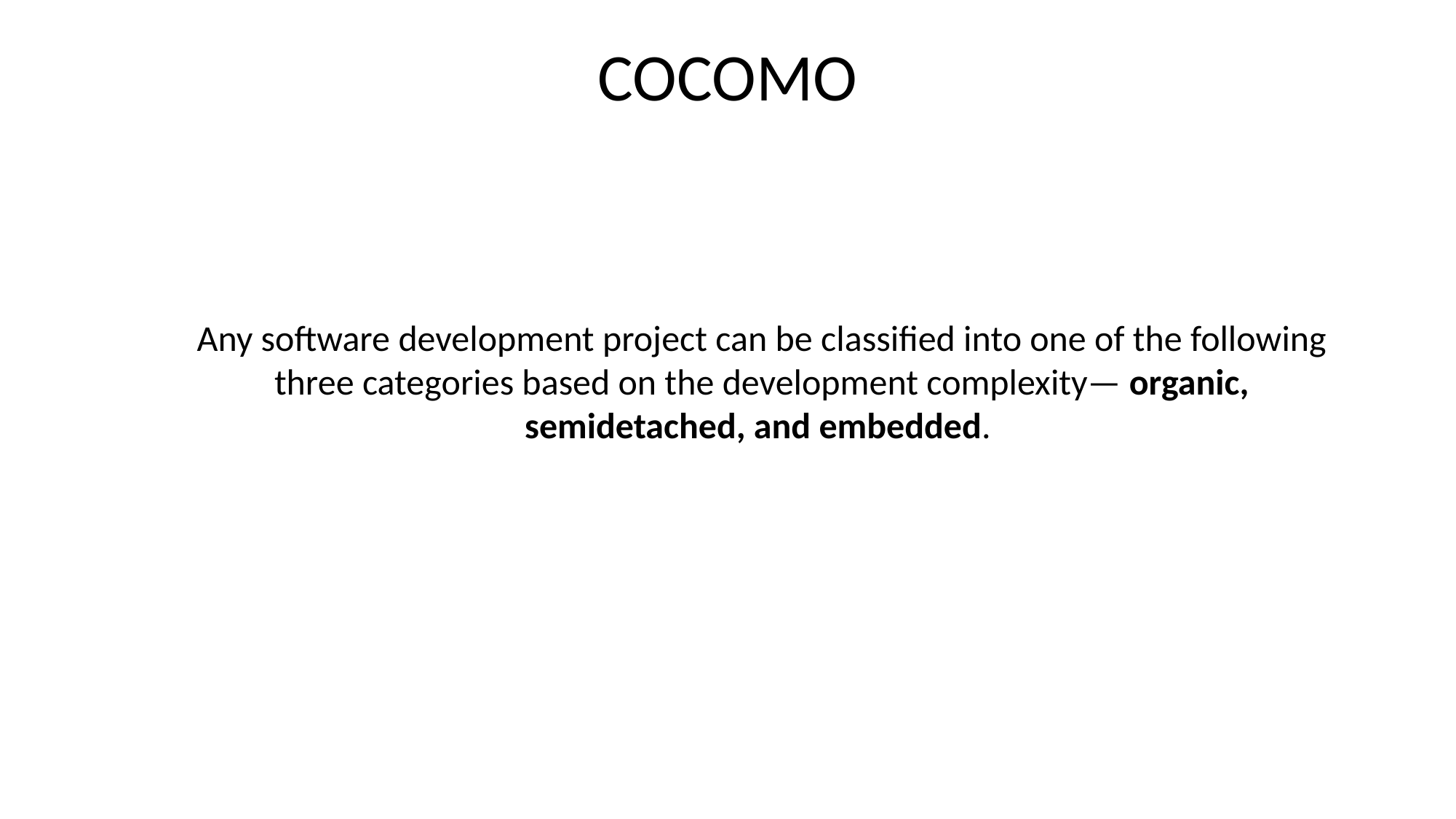

# COCOMO
Any software development project can be classified into one of the following three categories based on the development complexity— organic, semidetached, and embedded.